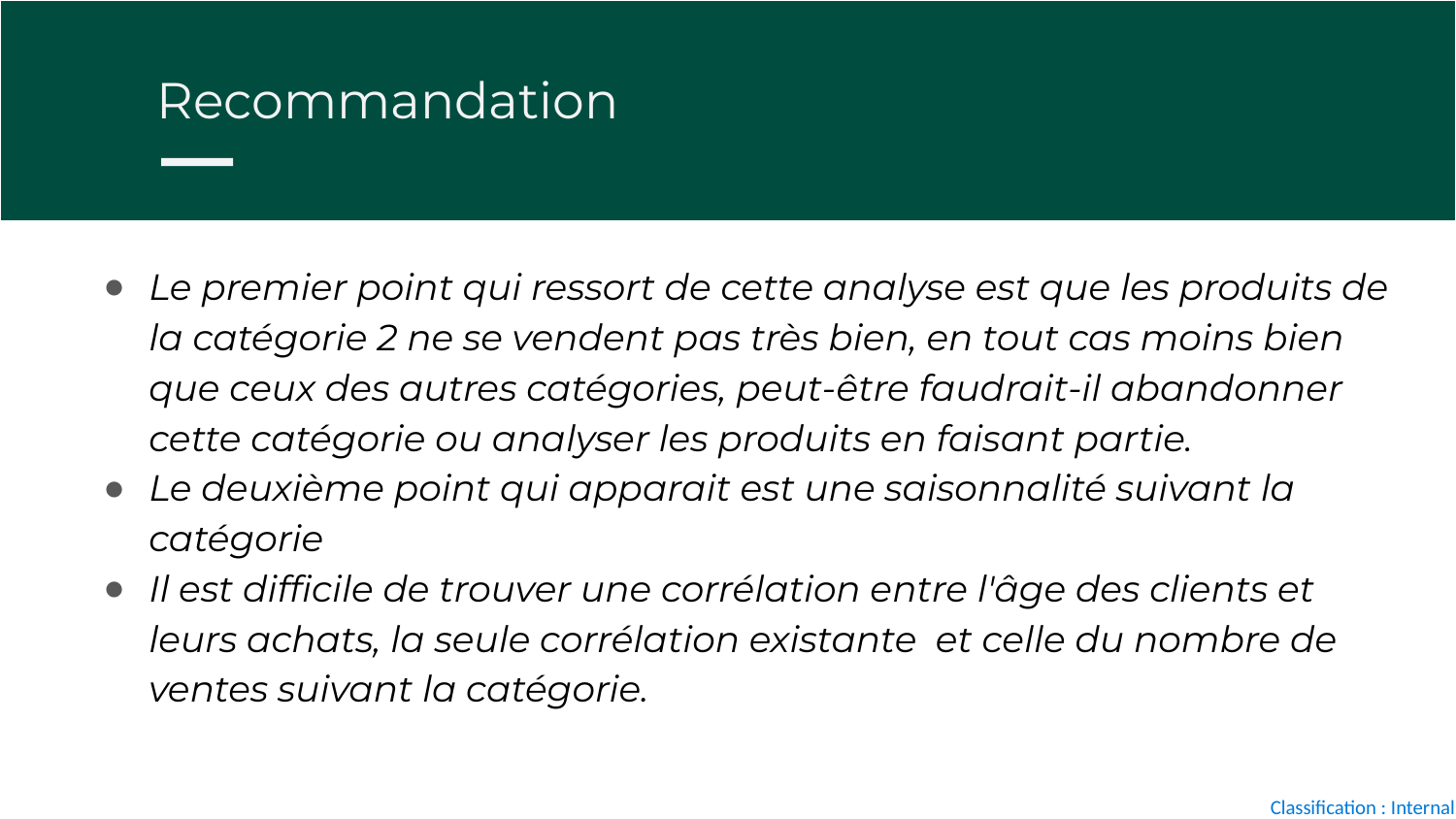

Recommandation

Le premier point qui ressort de cette analyse est que les produits de la catégorie 2 ne se vendent pas très bien, en tout cas moins bien que ceux des autres catégories, peut-être faudrait-il abandonner cette catégorie ou analyser les produits en faisant partie.
Le deuxième point qui apparait est une saisonnalité suivant la catégorie
Il est difficile de trouver une corrélation entre l'âge des clients et leurs achats, la seule corrélation existante  et celle du nombre de ventes suivant la catégorie.